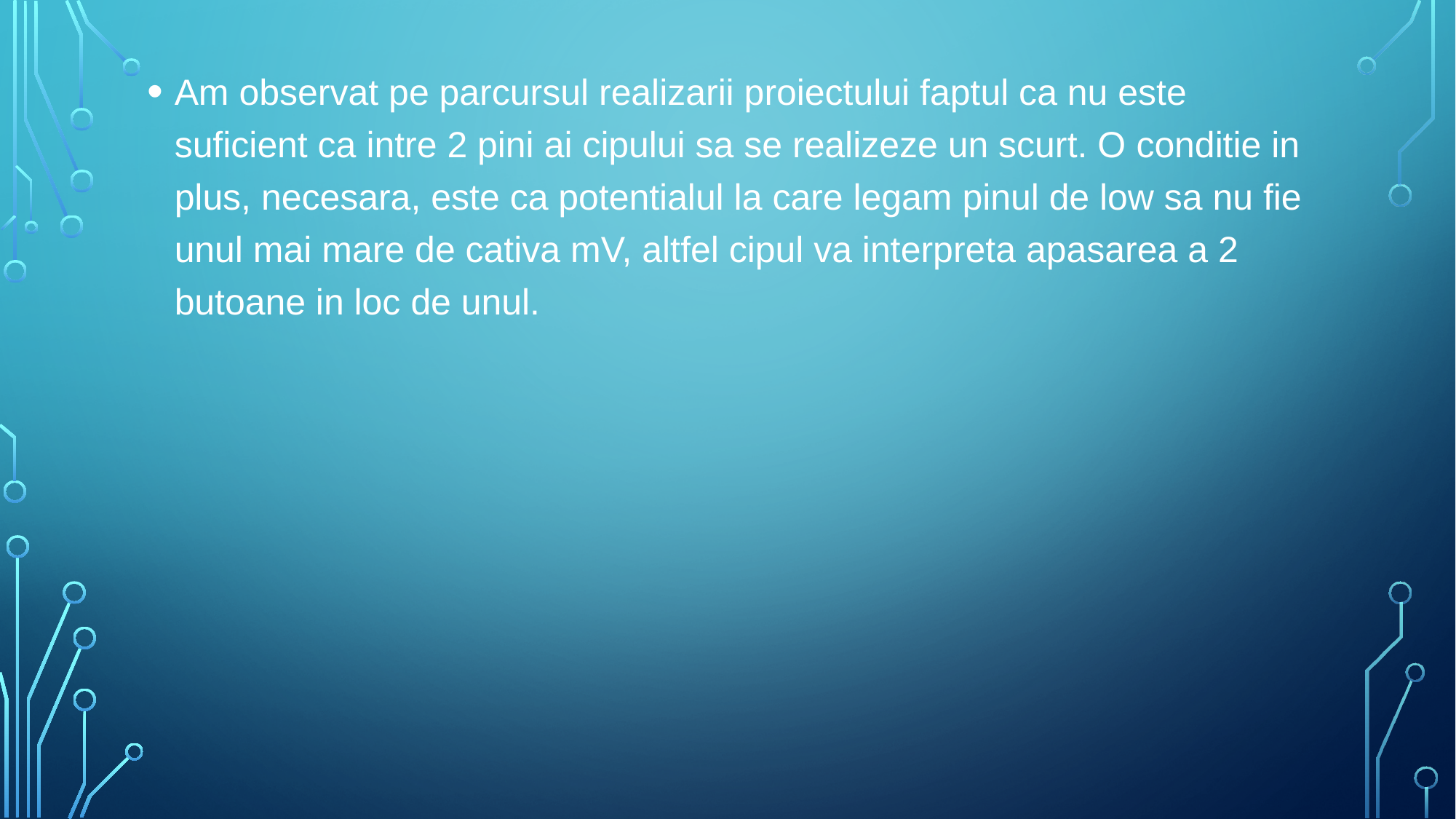

Am observat pe parcursul realizarii proiectului faptul ca nu este suficient ca intre 2 pini ai cipului sa se realizeze un scurt. O conditie in plus, necesara, este ca potentialul la care legam pinul de low sa nu fie unul mai mare de cativa mV, altfel cipul va interpreta apasarea a 2 butoane in loc de unul.